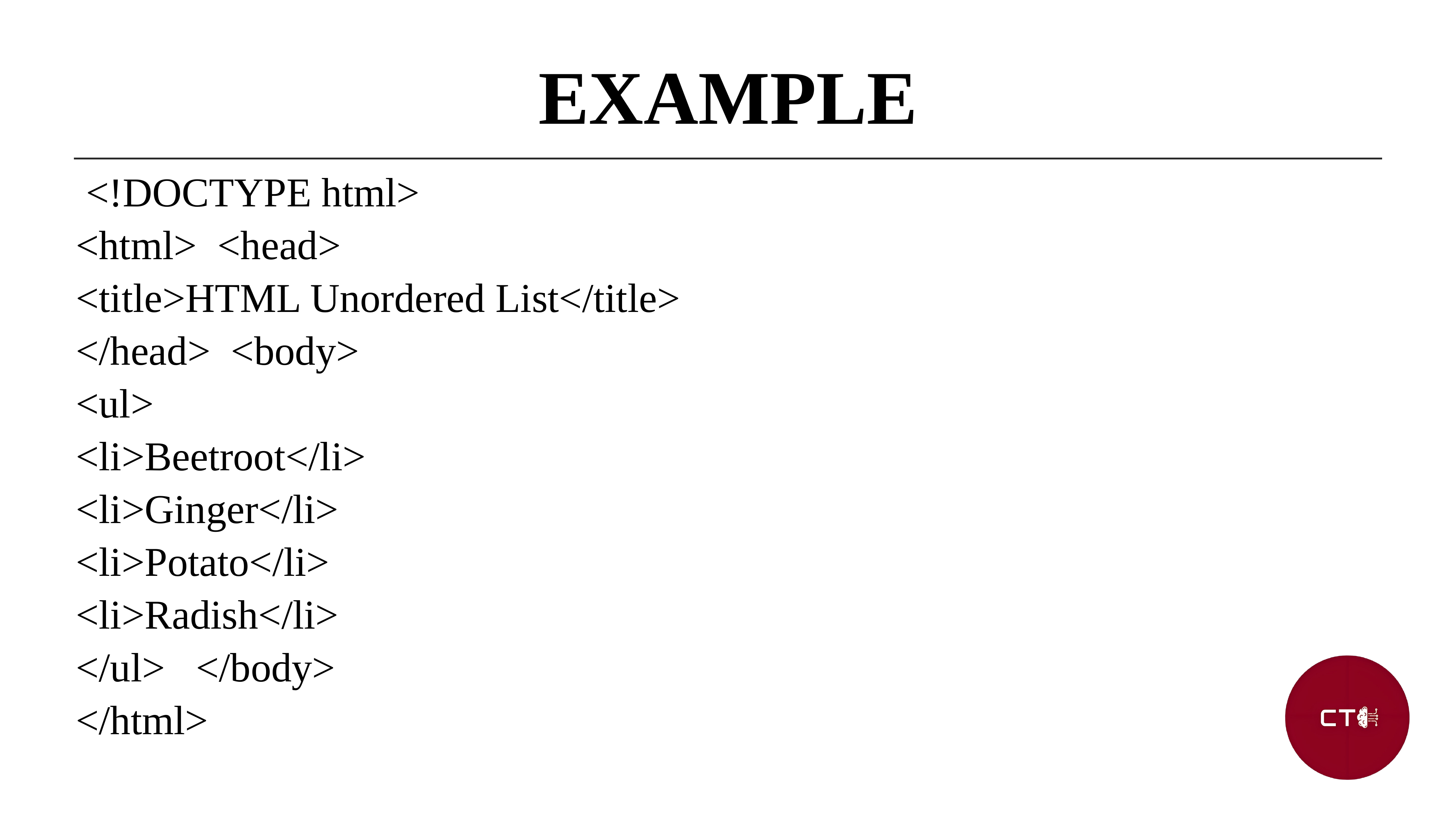

EXAMPLE
 <!DOCTYPE html>
<html>  <head>
<title>HTML Unordered List</title>
</head>  <body>
<ul>
<li>Beetroot</li>
<li>Ginger</li>
<li>Potato</li>
<li>Radish</li>
</ul>   </body>
</html>